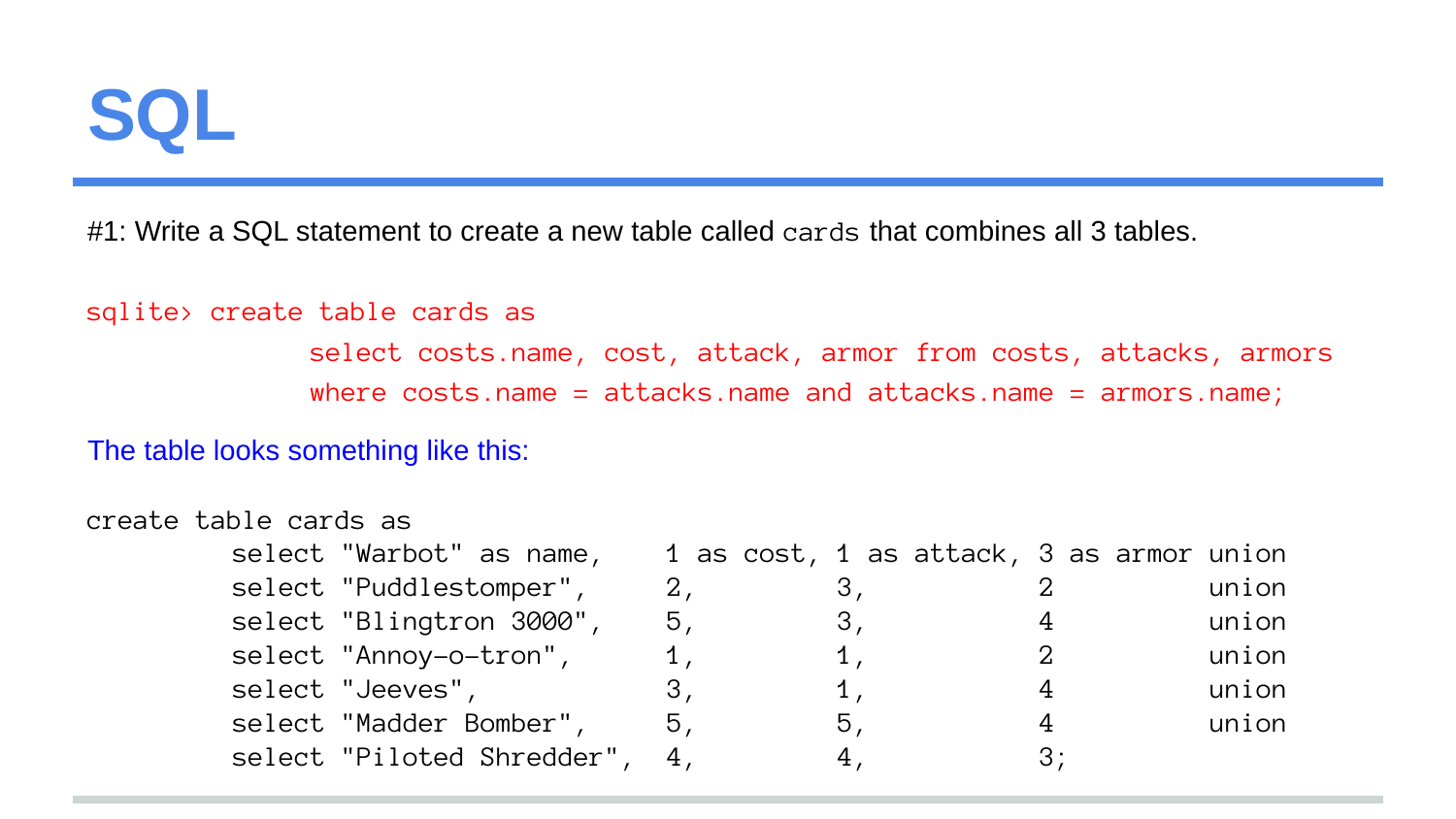

# SQL
#1: Write a SQL statement to create a new table called cards that combines all 3 tables.

sqlite> create table cards as
	     select costs.name, cost, attack, armor from costs, attacks, armors
	     where costs.name = attacks.name and attacks.name = armors.name;

The table looks something like this:

create table cards as
	select "Warbot" as name,    1 as cost, 1 as attack, 3 as armor union
	select "Puddlestomper",     2,         3,           2          union
	select "Blingtron 3000",    5,         3,           4          union
	select "Annoy-o-tron",      1,         1,           2          union
	select "Jeeves",            3,         1,           4          union
	select "Madder Bomber",     5,         5,           4          union
	select "Piloted Shredder",  4,         4,           3;